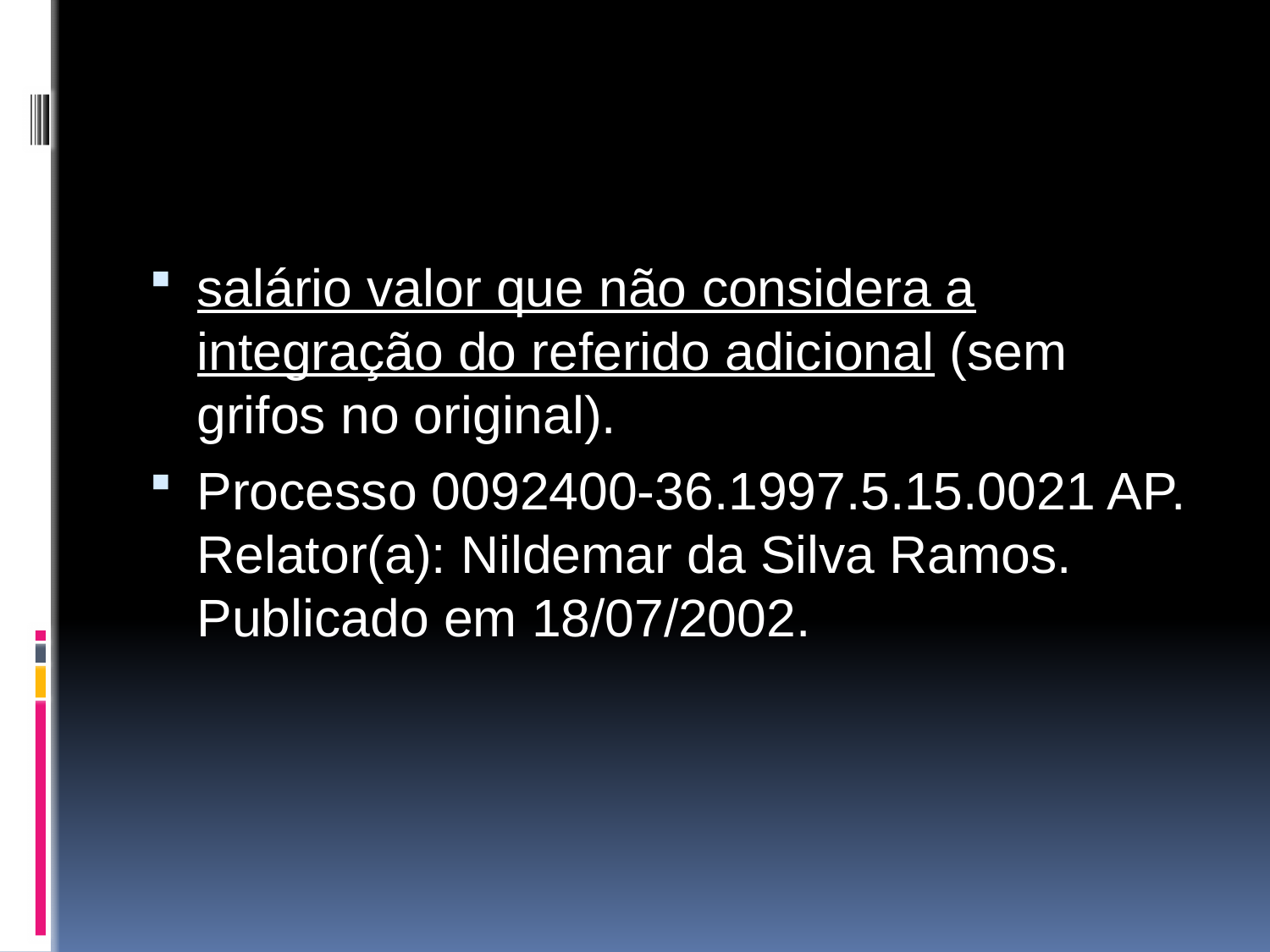

#
salário valor que não considera a integração do referido adicional (sem grifos no original).
Processo 0092400-36.1997.5.15.0021 AP. Relator(a): Nildemar da Silva Ramos. Publicado em 18/07/2002.